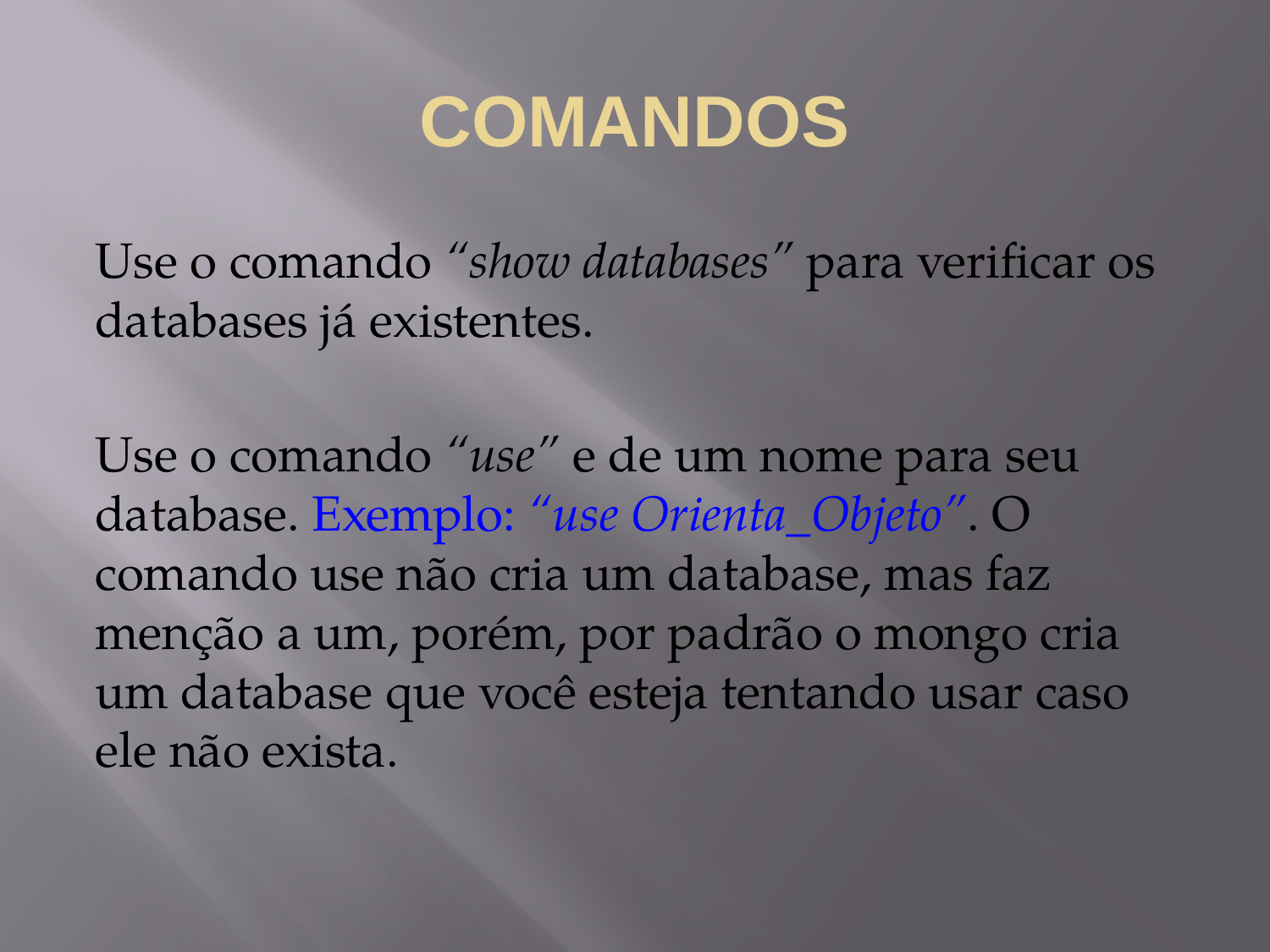

# COMANDOS
Use o comando “show databases” para verificar os databases já existentes.

Use o comando “use” e de um nome para seu database. Exemplo: “use Orienta_Objeto”. O comando use não cria um database, mas faz menção a um, porém, por padrão o mongo cria um database que você esteja tentando usar caso ele não exista.